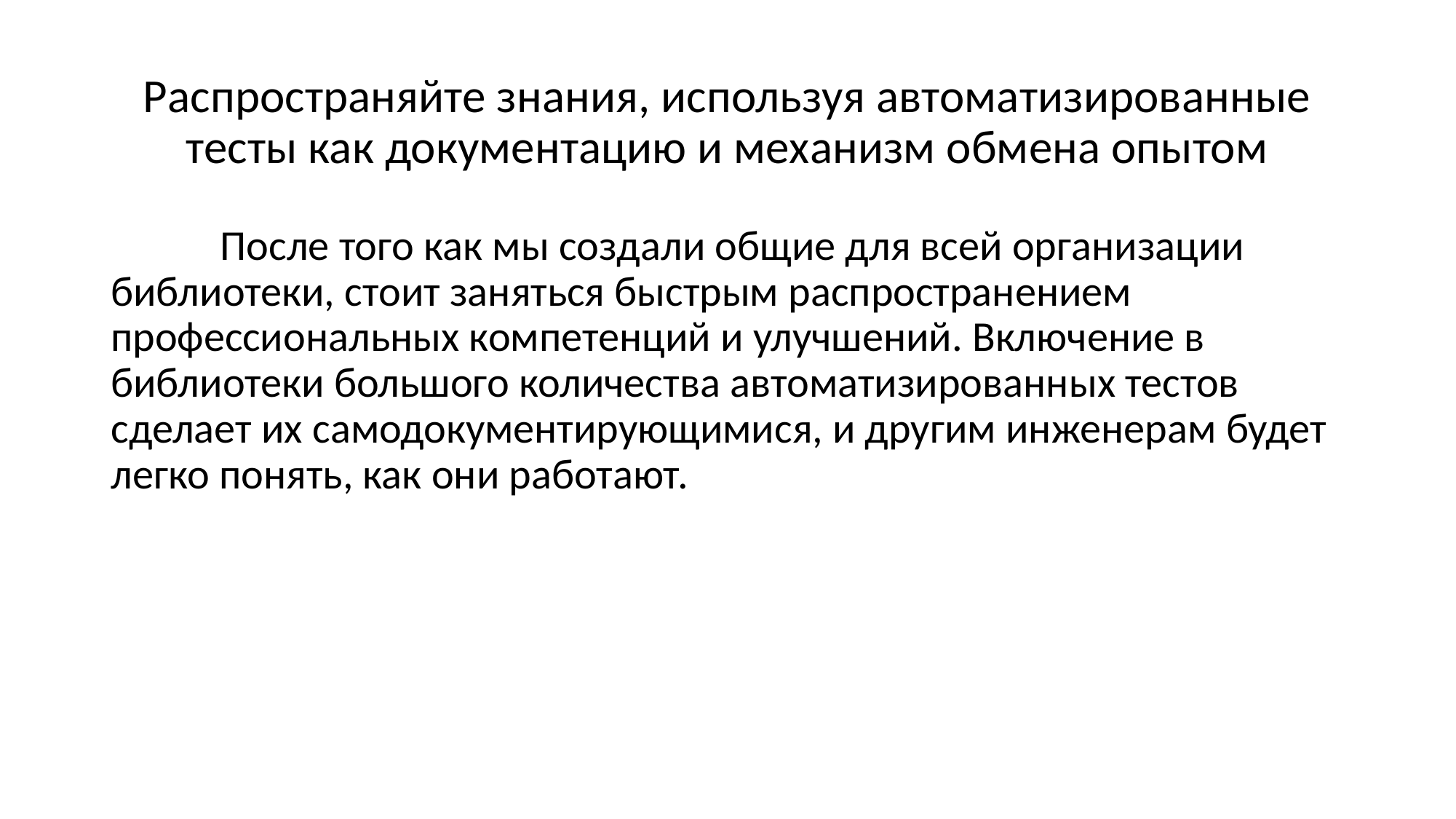

# Распространяйте знания, используя автоматизированные тесты как документацию и механизм обмена опытом
	После того как мы создали общие для всей организации библиотеки, стоит заняться быстрым распространением профессиональных компетенций и улучшений. Включение в библиотеки большого количества автоматизированных тестов сделает их самодокументирующимися, и другим инженерам будет легко понять, как они работают.